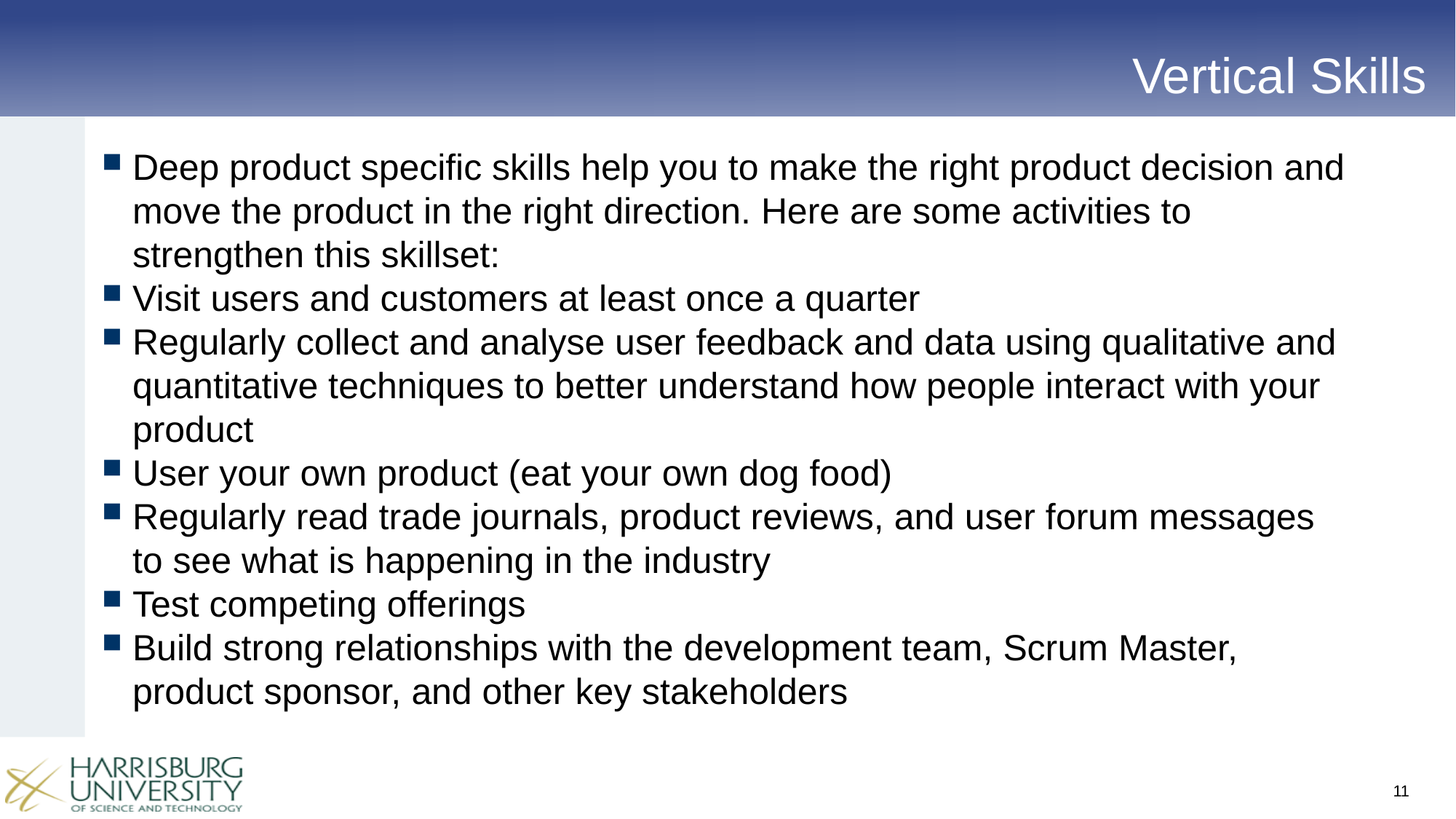

# Vertical Skills
Deep product specific skills help you to make the right product decision and move the product in the right direction. Here are some activities to strengthen this skillset:
Visit users and customers at least once a quarter
Regularly collect and analyse user feedback and data using qualitative and quantitative techniques to better understand how people interact with your product
User your own product (eat your own dog food)
Regularly read trade journals, product reviews, and user forum messages to see what is happening in the industry
Test competing offerings
Build strong relationships with the development team, Scrum Master, product sponsor, and other key stakeholders
11